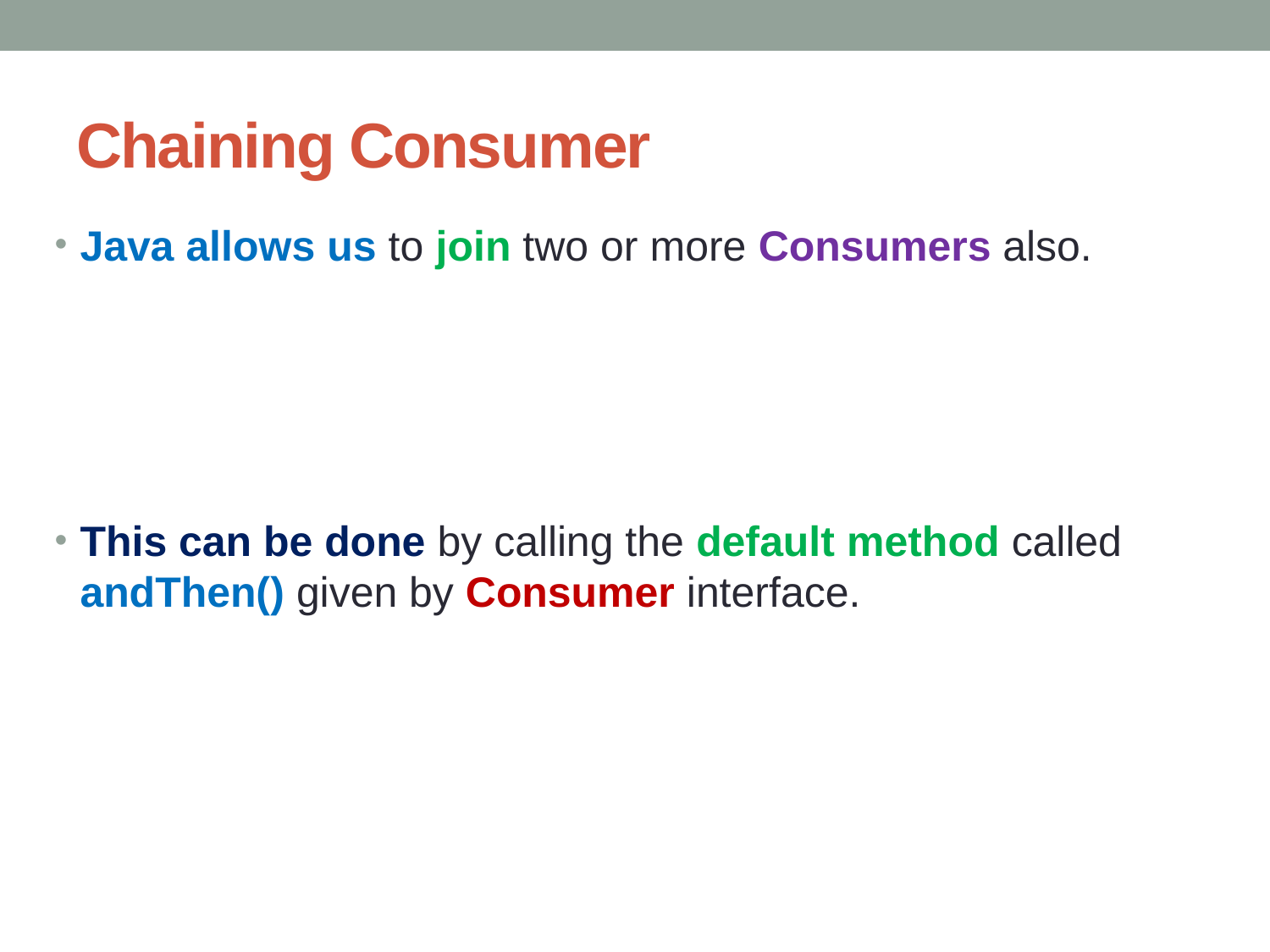

# Chaining Consumer
Java allows us to join two or more Consumers also.

This can be done by calling the default method called andThen() given by Consumer interface.